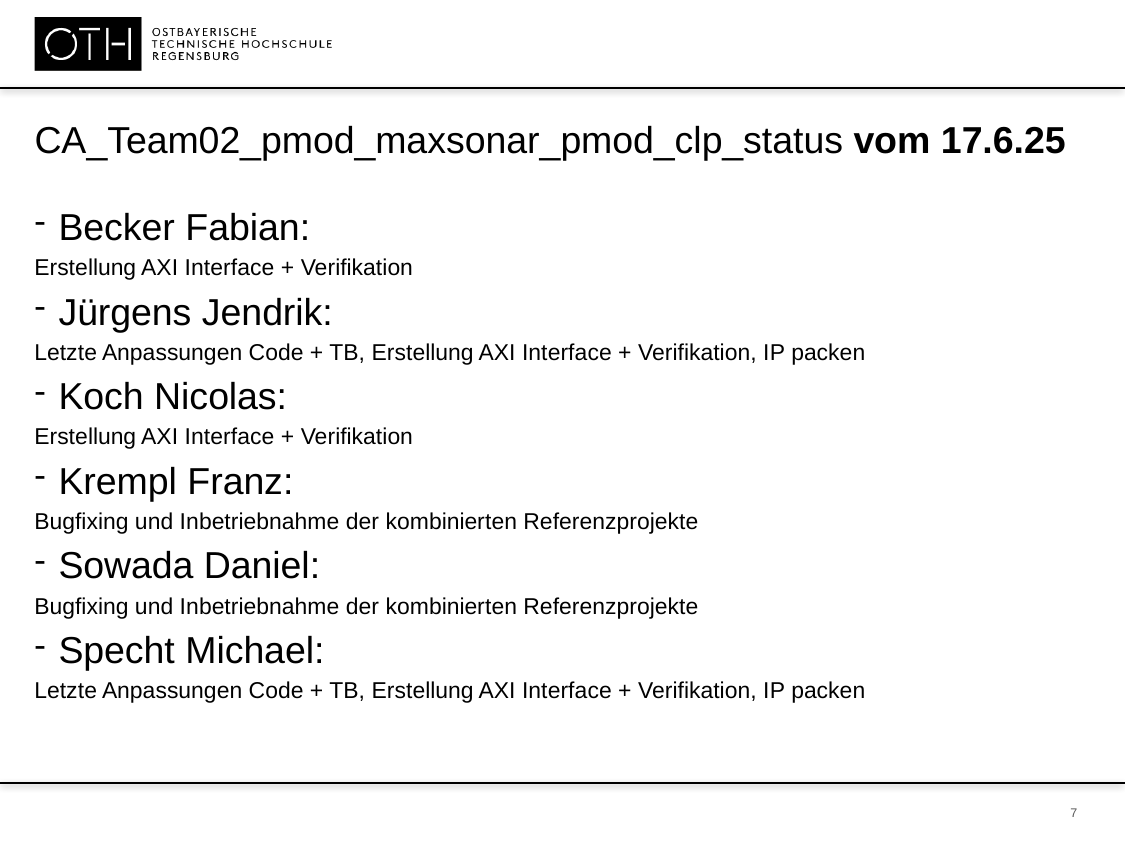

CA_Team02_pmod_maxsonar_pmod_clp_status vom 17.6.25
Becker Fabian:
Erstellung AXI Interface + Verifikation
Jürgens Jendrik:
Letzte Anpassungen Code + TB, Erstellung AXI Interface + Verifikation, IP packen
Koch Nicolas:
Erstellung AXI Interface + Verifikation
Krempl Franz:
Bugfixing und Inbetriebnahme der kombinierten Referenzprojekte
Sowada Daniel:
Bugfixing und Inbetriebnahme der kombinierten Referenzprojekte
Specht Michael:
Letzte Anpassungen Code + TB, Erstellung AXI Interface + Verifikation, IP packen

 7